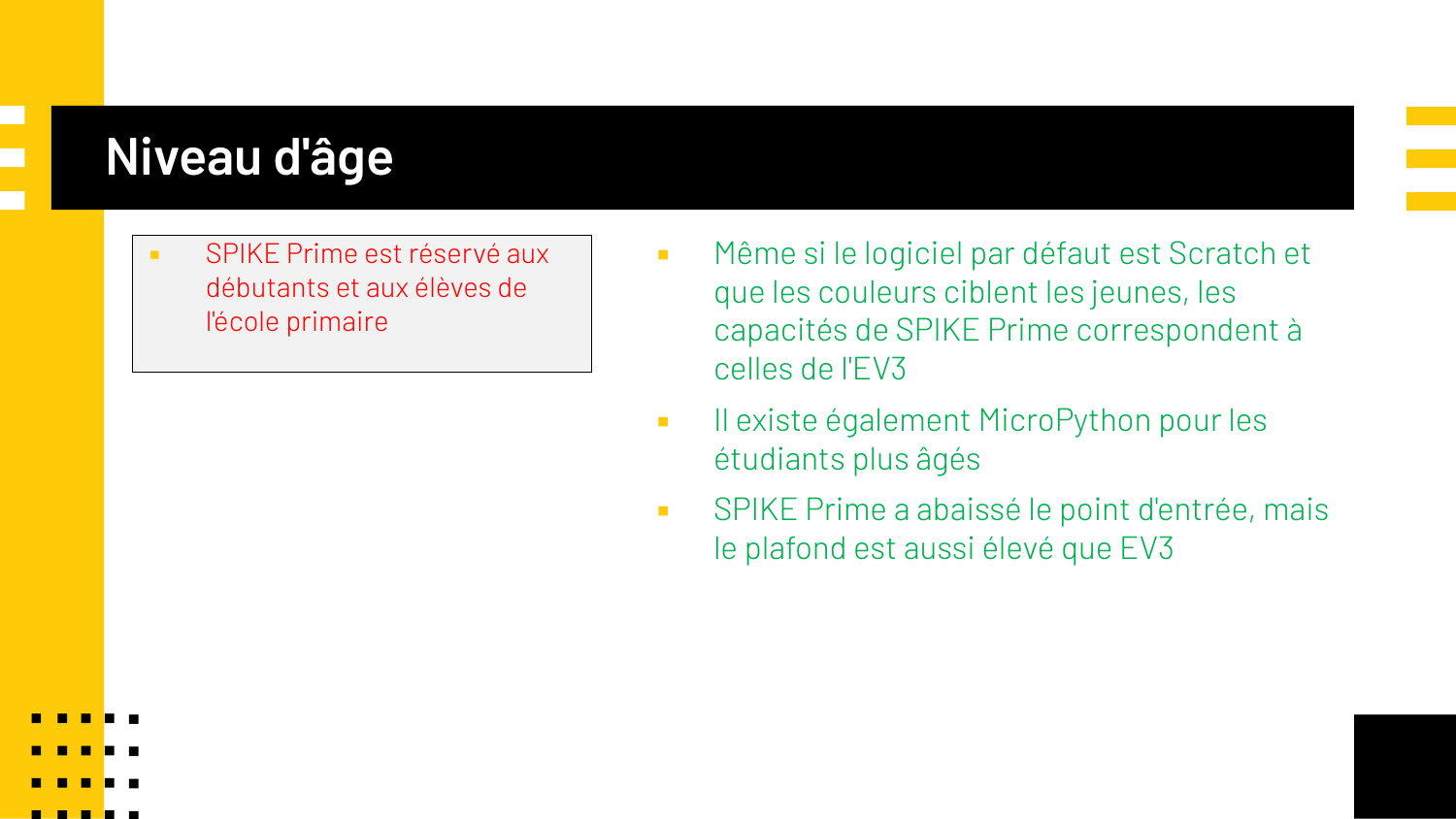

# Niveau d'âge
Même si le logiciel par défaut est Scratch et que les couleurs ciblent les jeunes, les capacités de SPIKE Prime correspondent à celles de l'EV3
Il existe également MicroPython pour les étudiants plus âgés
SPIKE Prime a abaissé le point d'entrée, mais le plafond est aussi élevé que EV3
SPIKE Prime est réservé aux débutants et aux élèves de l'école primaire